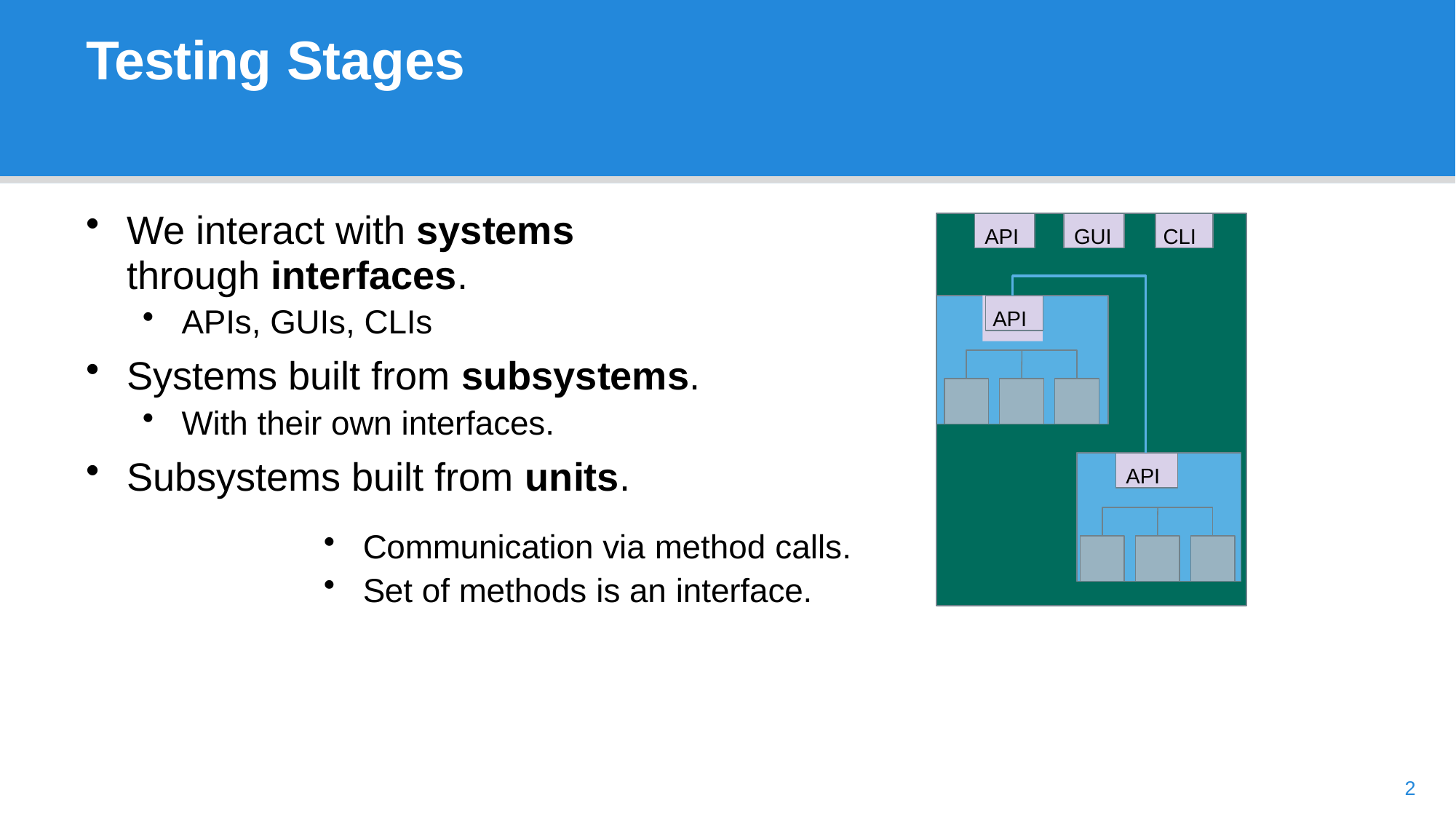

# Testing Stages
We interact with systems
through interfaces.
APIs, GUIs, CLIs
Systems built from subsystems.
With their own interfaces.
Subsystems built from units.

API
GUI
CLI

API

API
Communication via method calls.
Set of methods is an interface.
2